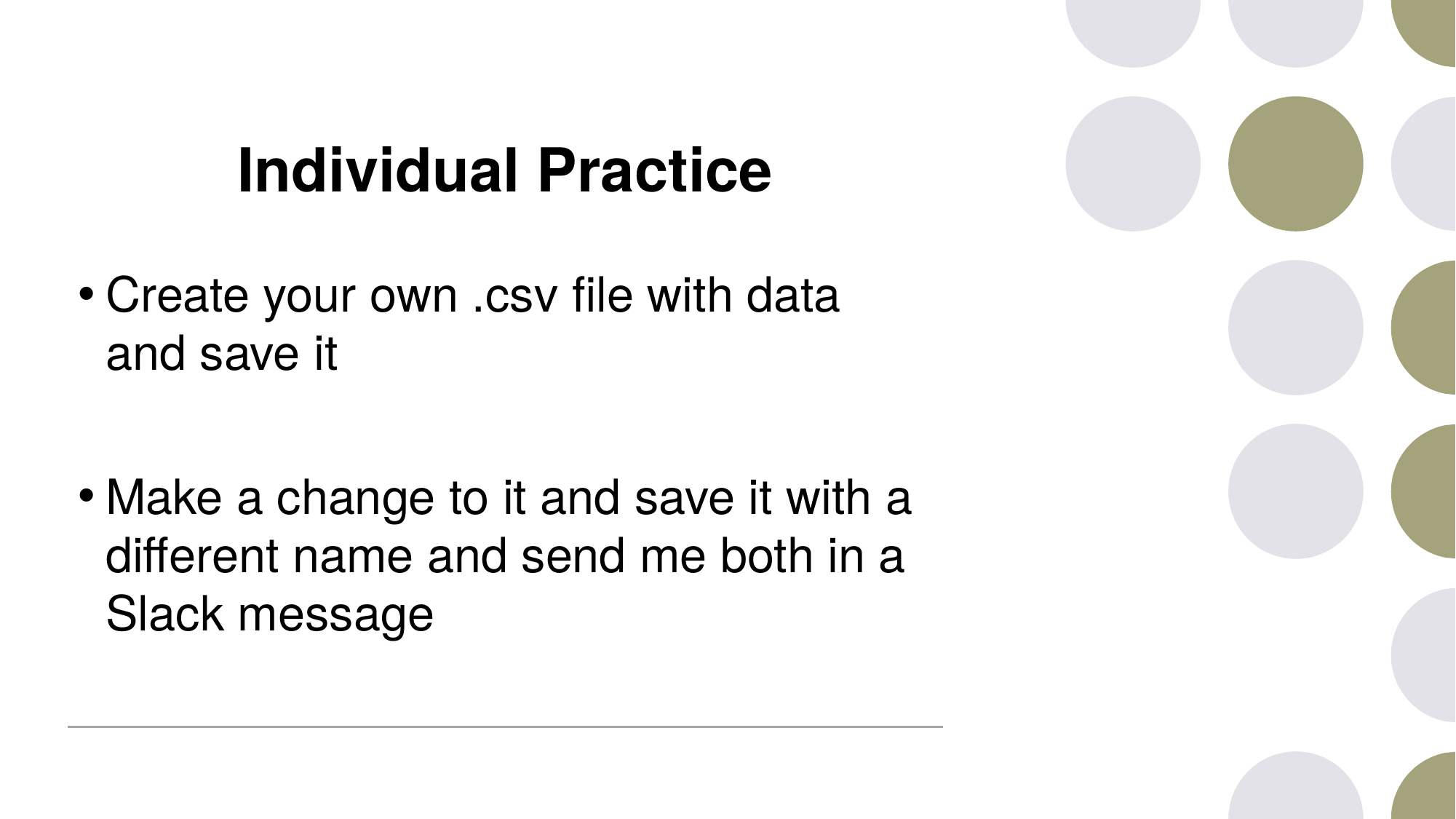

# Individual Practice
Create your own .csv file with data and save it

Make a change to it and save it with a different name and send me both in a Slack message